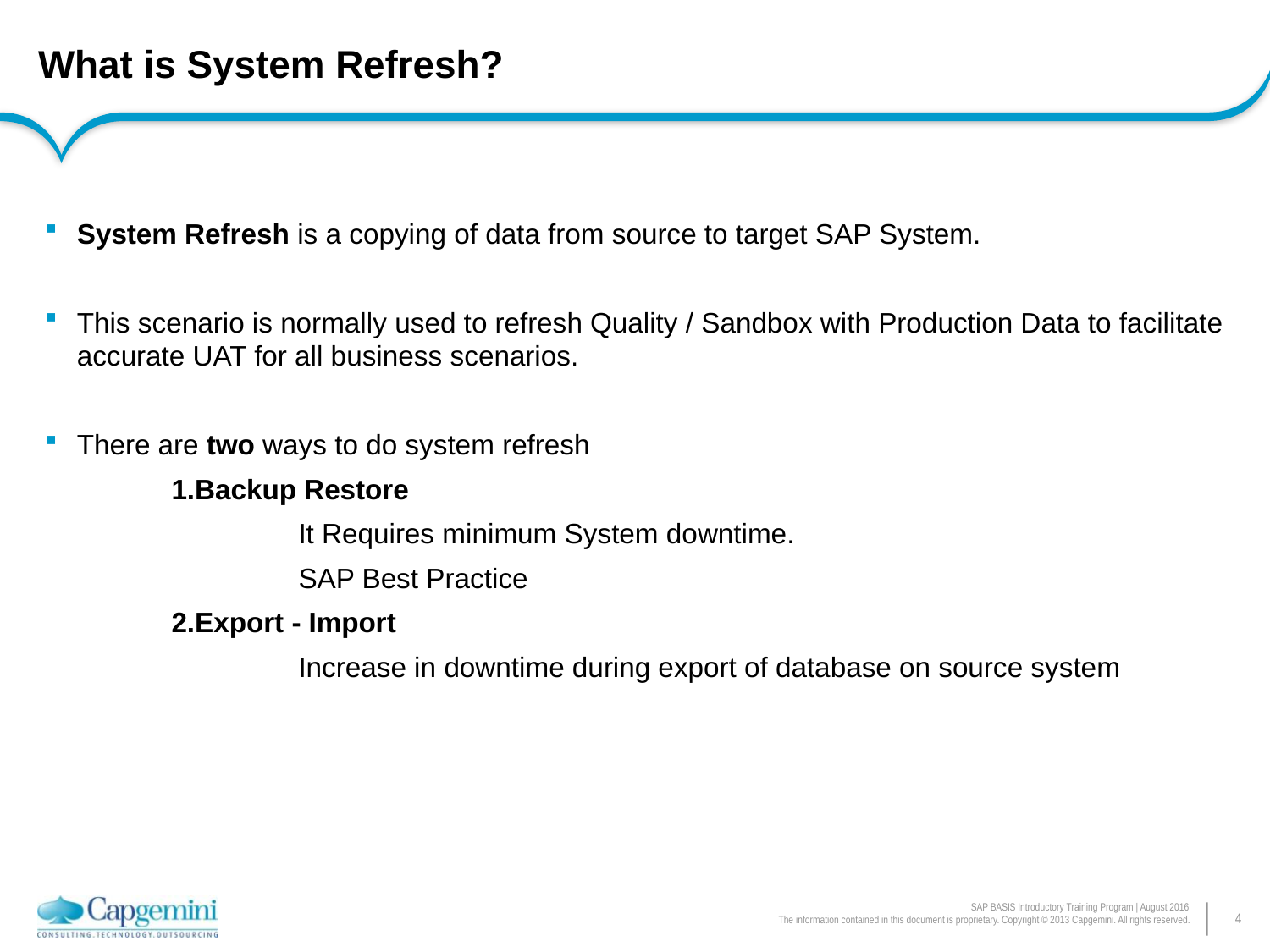

# What is System Refresh?

System Refresh is a copying of data from source to target SAP System.

This scenario is normally used to refresh Quality / Sandbox with Production Data to facilitate accurate UAT for all business scenarios.

There are two ways to do system refresh
	1.Backup Restore
		It Requires minimum System downtime.
		SAP Best Practice
	2.Export - Import
		Increase in downtime during export of database on source system